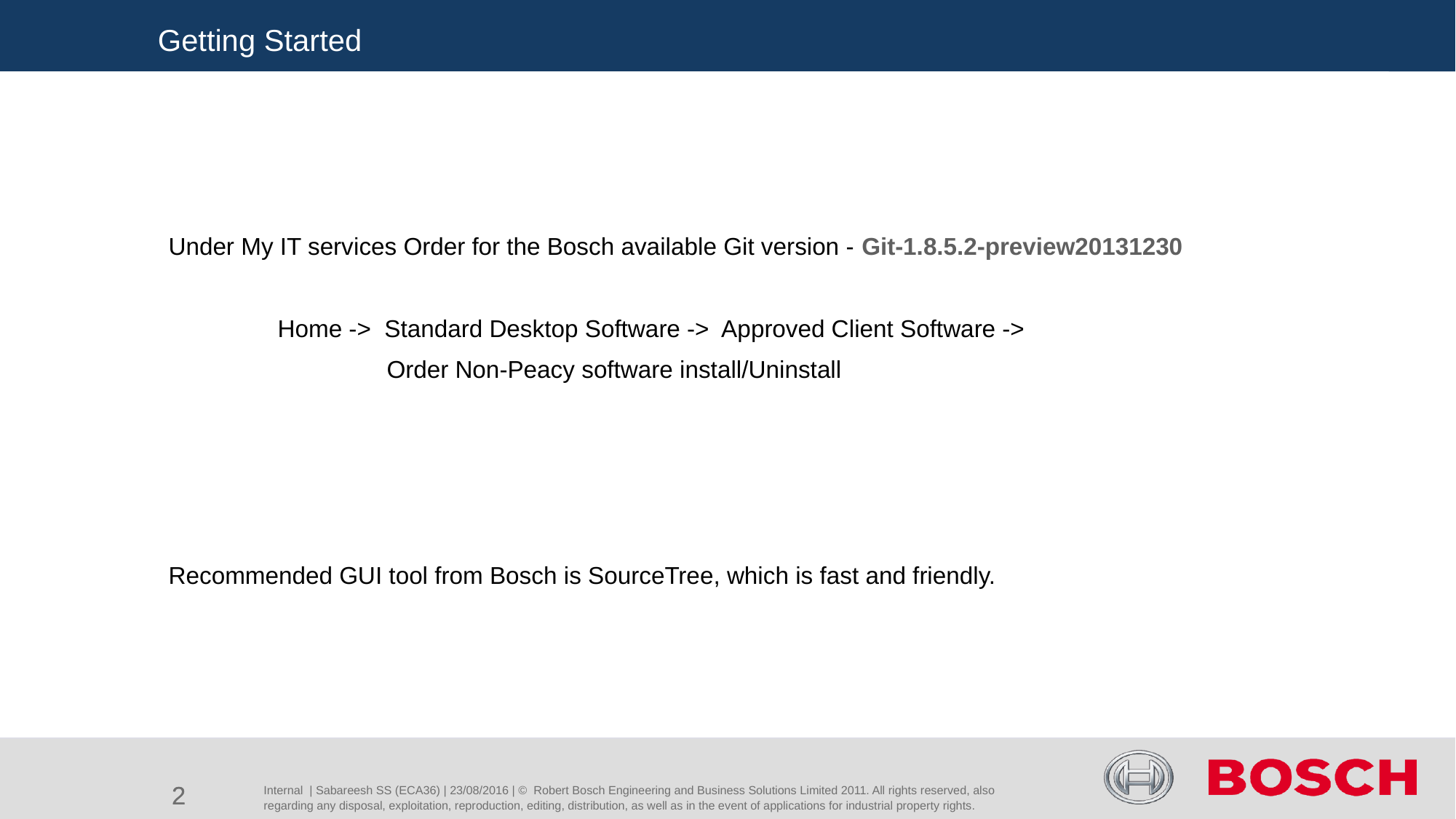

Getting Started

Under My IT services Order for the Bosch available Git version - Git-1.8.5.2-preview20131230

	Home ->  Standard Desktop Software ->  Approved Client Software ->
		Order Non-Peacy software install/Uninstall

Recommended GUI tool from Bosch is SourceTree, which is fast and friendly.

2
2
Internal  | Sabareesh SS (ECA36) | 23/08/2016 | ©  Robert Bosch Engineering and Business Solutions Limited 2011. All rights reserved, also regarding any disposal, exploitation, reproduction, editing, distribution, as well as in the event of applications for industrial property rights.